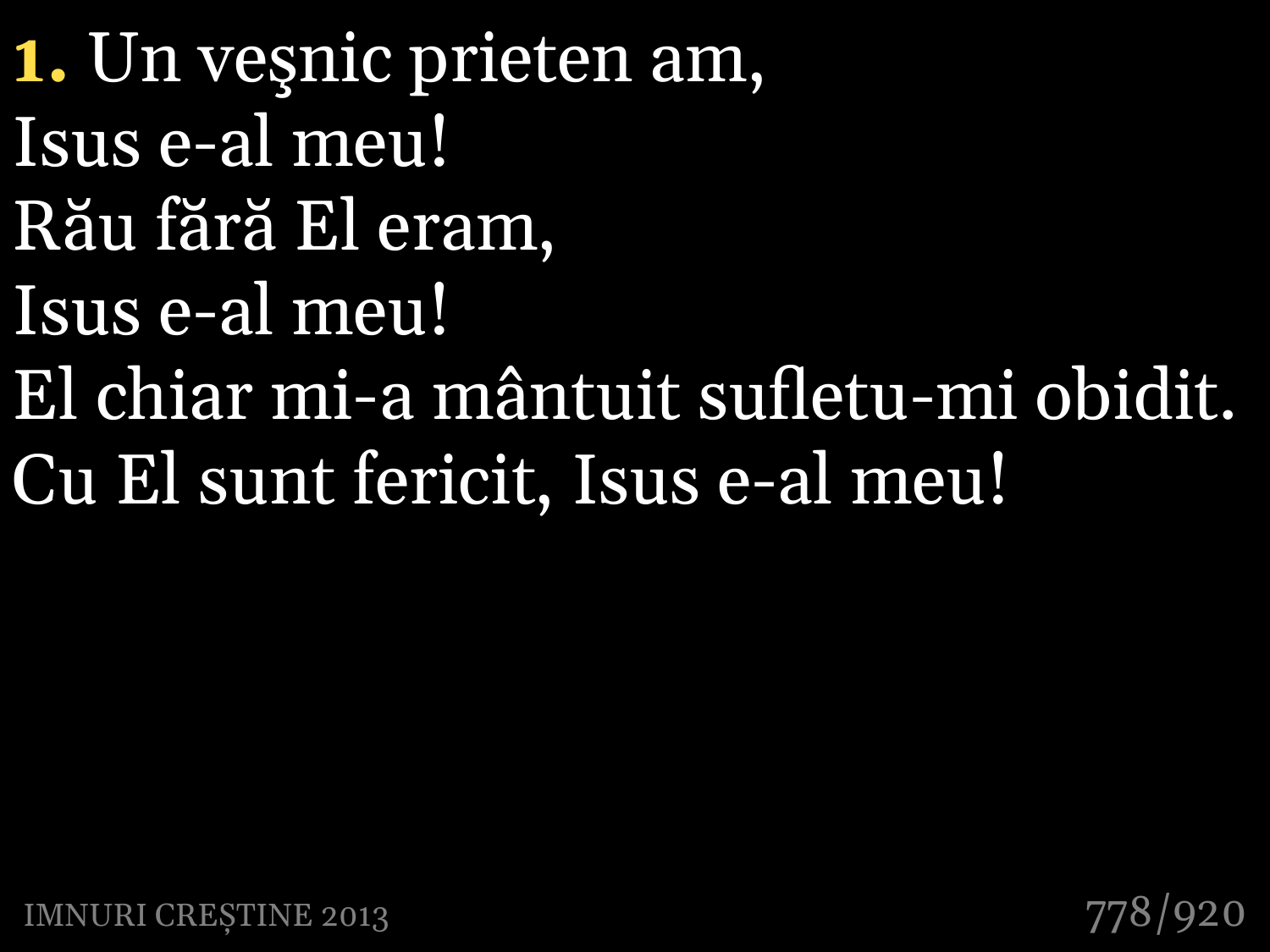

1. Un veşnic prieten am,
Isus e-al meu!
Rău fără El eram,
Isus e-al meu!
El chiar mi-a mântuit sufletu-mi obidit.
Cu El sunt fericit, Isus e-al meu!
778/920
IMNURI CREȘTINE 2013